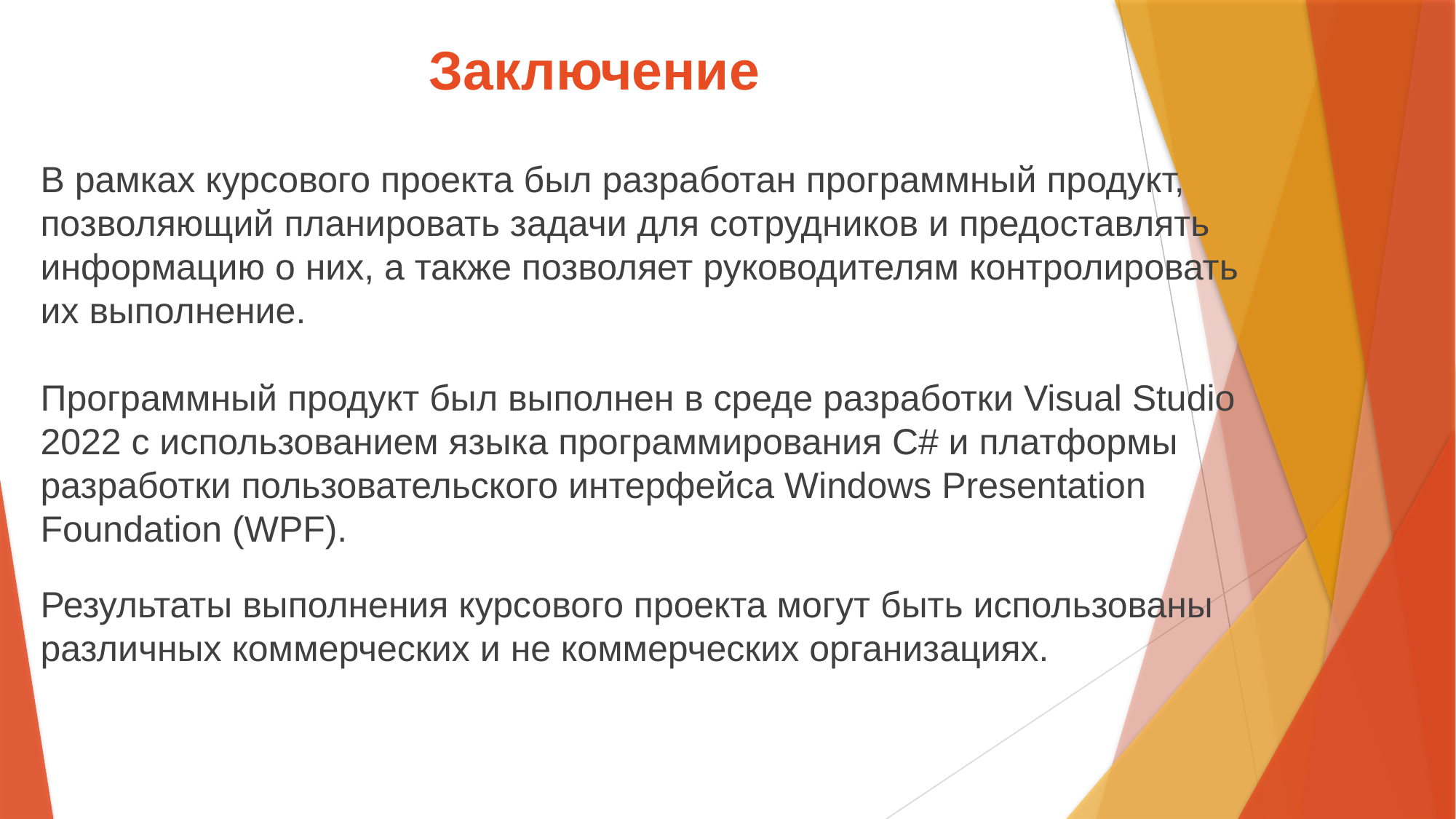

Заключение
В рамках курсового проекта был разработан программный продукт, позволяющий планировать задачи для сотрудников и предоставлять информацию о них, а также позволяет руководителям контролировать их выполнение.

Программный продукт был выполнен в среде разработки Visual Studio 2022 с использованием языка программирования C# и платформы разработки пользовательского интерфейса Windows Presentation Foundation (WPF).
Результаты выполнения курсового проекта могут быть использованы различных коммерческих и не коммерческих организациях.